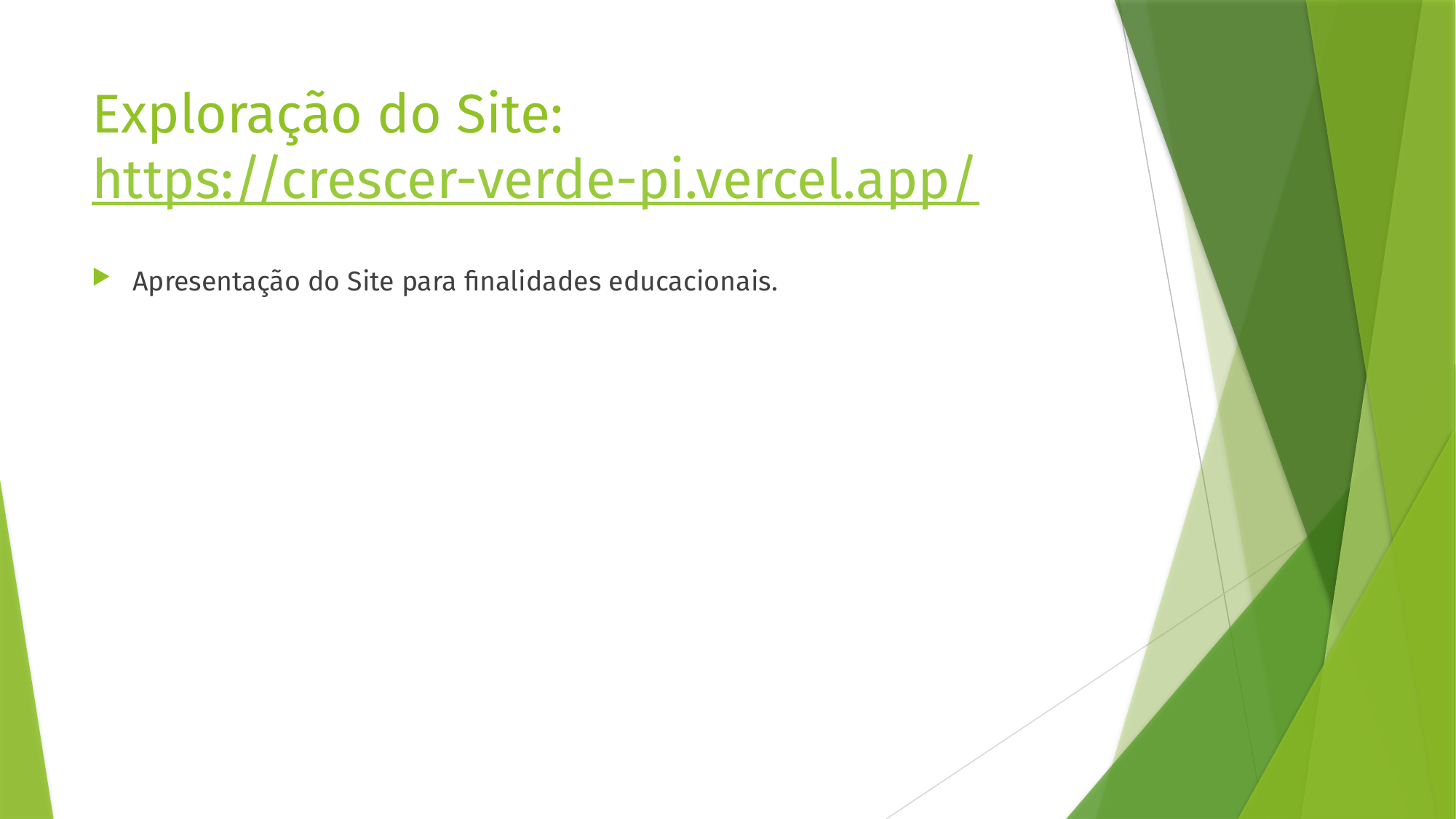

# Exploração do Site: https://crescer-verde-pi.vercel.app/
Apresentação do Site para finalidades educacionais.